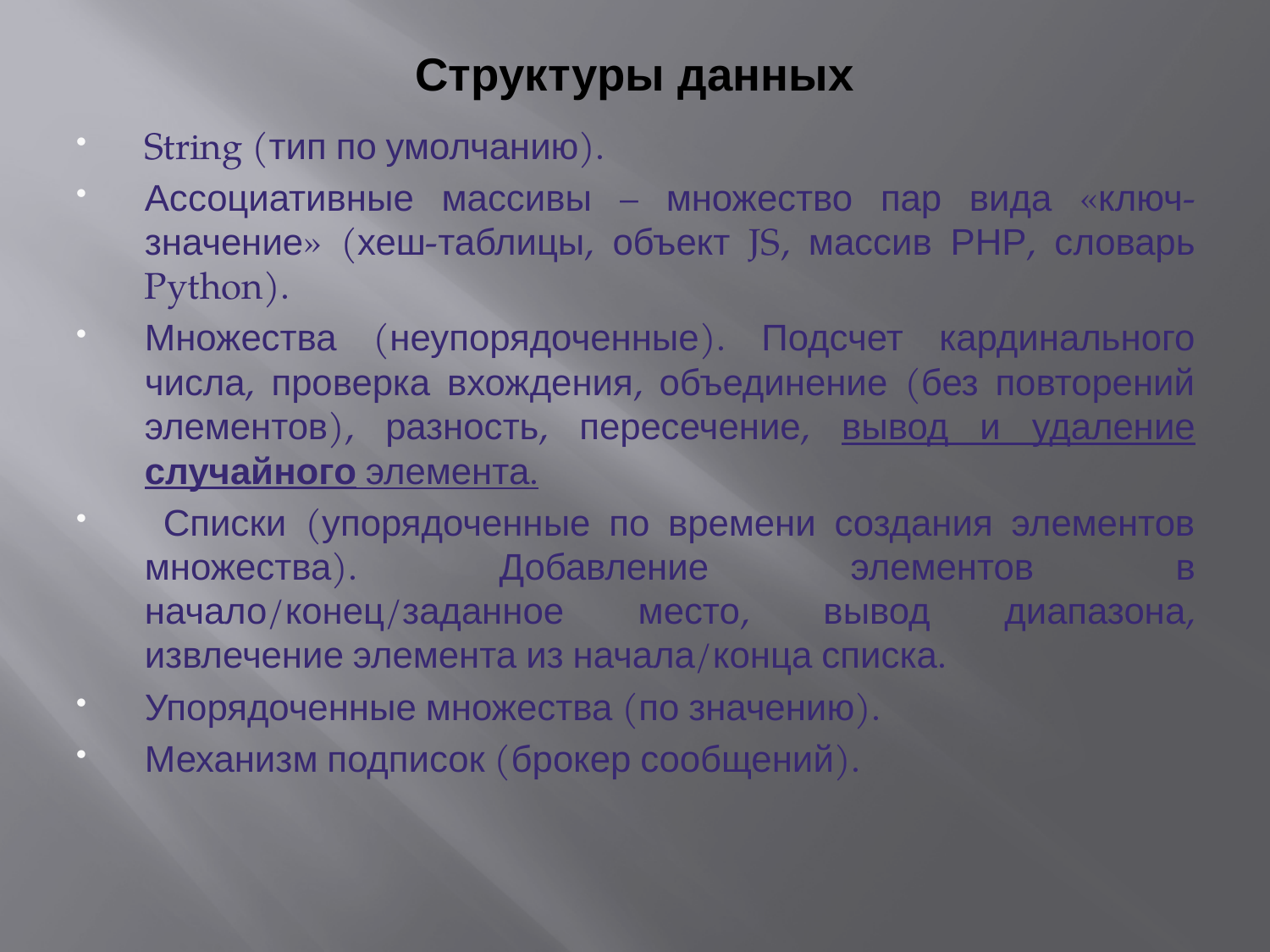

# Структуры данных
String (тип по умолчанию).
Ассоциативные массивы – множество пар вида «ключ-значение» (хеш-таблицы, объект JS, массив РНР, словарь Python).
Множества (неупорядоченные). Подсчет кардинального числа, проверка вхождения, объединение (без повторений элементов), разность, пересечение, вывод и удаление случайного элемента.
 Списки (упорядоченные по времени создания элементов множества). Добавление элементов в начало/конец/заданное место, вывод диапазона, извлечение элемента из начала/конца списка.
Упорядоченные множества (по значению).
Механизм подписок (брокер сообщений).